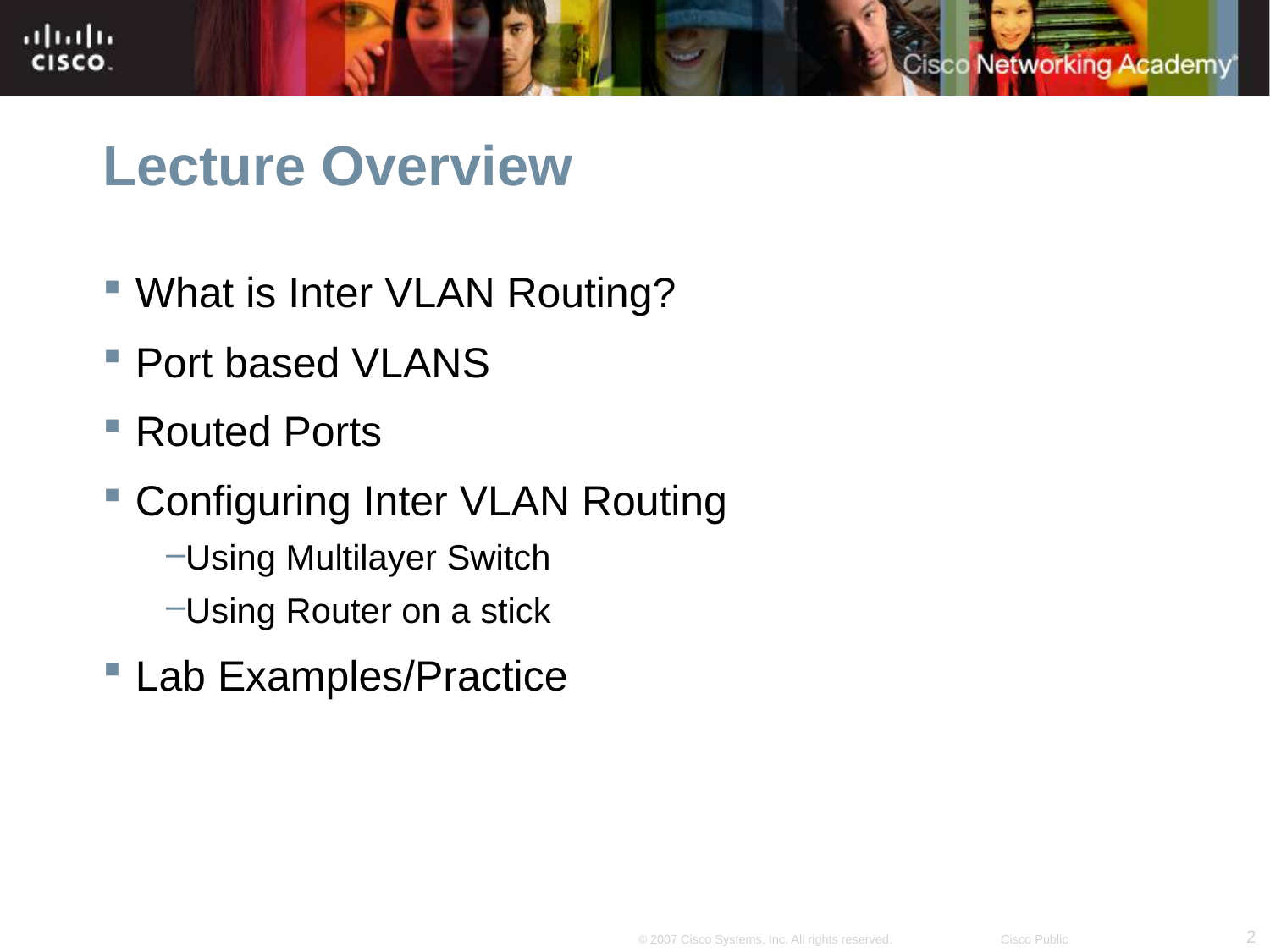

# Lecture Overview
What is Inter VLAN Routing?
Port based VLANS
Routed Ports
Configuring Inter VLAN Routing
Using Multilayer Switch
Using Router on a stick
Lab Examples/Practice